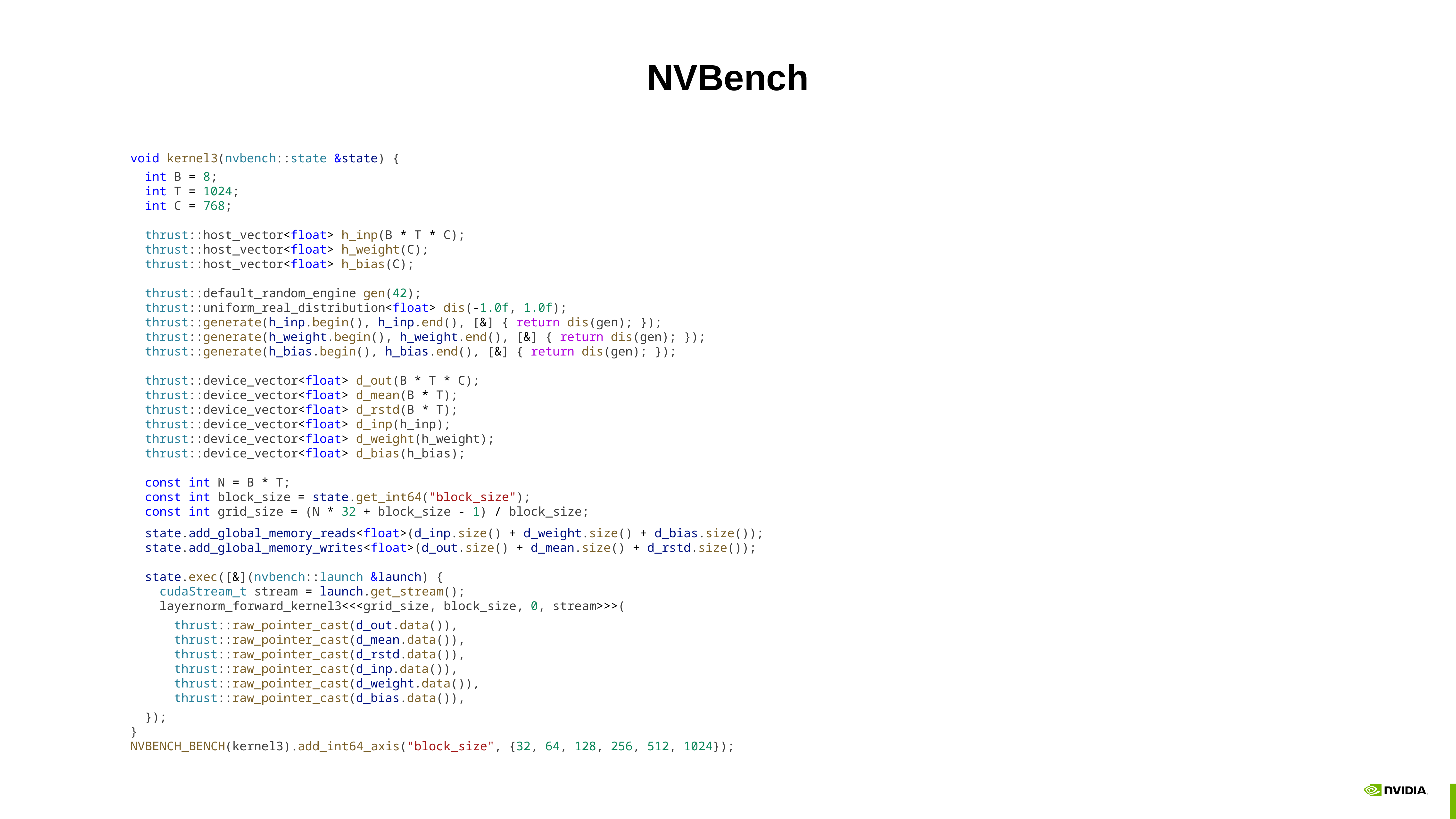

# NVBench
void kernel3(nvbench::state &state) {
  int B = 8;
  int T = 1024;
  int C = 768;
  thrust::host_vector<float> h_inp(B * T * C);
  thrust::host_vector<float> h_weight(C);
  thrust::host_vector<float> h_bias(C);
  thrust::default_random_engine gen(42);
  thrust::uniform_real_distribution<float> dis(-1.0f, 1.0f);
  thrust::generate(h_inp.begin(), h_inp.end(), [&] { return dis(gen); });
  thrust::generate(h_weight.begin(), h_weight.end(), [&] { return dis(gen); });
  thrust::generate(h_bias.begin(), h_bias.end(), [&] { return dis(gen); });
  thrust::device_vector<float> d_out(B * T * C);
  thrust::device_vector<float> d_mean(B * T);
  thrust::device_vector<float> d_rstd(B * T);
  thrust::device_vector<float> d_inp(h_inp);
  thrust::device_vector<float> d_weight(h_weight);
  thrust::device_vector<float> d_bias(h_bias);
  const int N = B * T;
  const int block_size = state.get_int64("block_size");
  const int grid_size = (N * 32 + block_size - 1) / block_size;
  state.add_global_memory_reads<float>(d_inp.size() + d_weight.size() + d_bias.size());
  state.add_global_memory_writes<float>(d_out.size() + d_mean.size() + d_rstd.size());
  state.exec([&](nvbench::launch &launch) {
    cudaStream_t stream = launch.get_stream();
    layernorm_forward_kernel3<<<grid_size, block_size, 0, stream>>>(/* ... */);
      thrust::raw_pointer_cast(d_out.data()),
      thrust::raw_pointer_cast(d_mean.data()),
      thrust::raw_pointer_cast(d_rstd.data()),
      thrust::raw_pointer_cast(d_inp.data()),
      thrust::raw_pointer_cast(d_weight.data()),
      thrust::raw_pointer_cast(d_bias.data()),
  });
}
NVBENCH_BENCH(kernel3).add_int64_axis("block_size", {32, 64, 128, 256, 512, 1024});